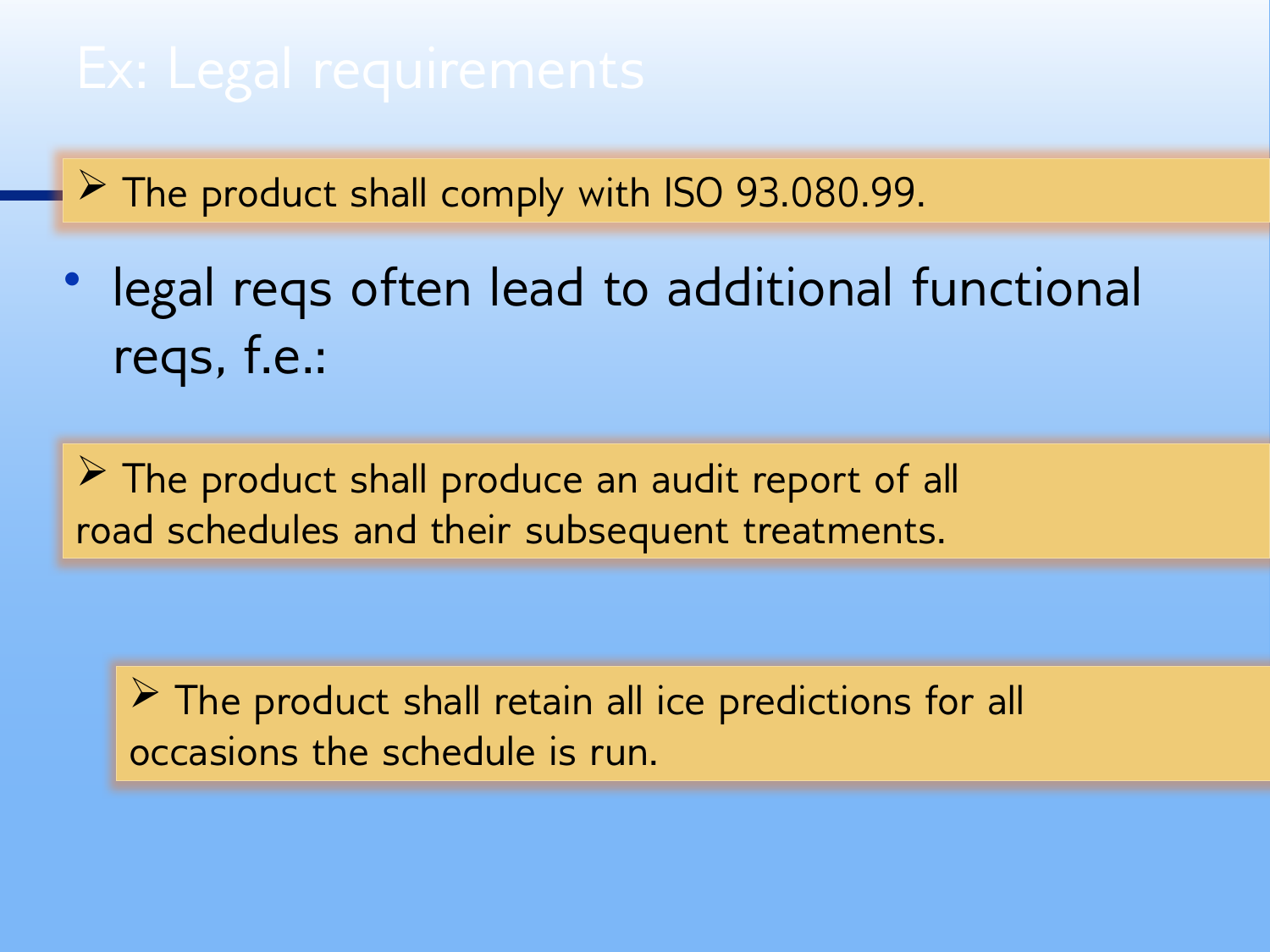

# Ex: Legal requirements
 The product shall comply with ISO 93.080.99.
legal reqs often lead to additional functional reqs, f.e.:

 The product shall produce an audit report of all
road schedules and their subsequent treatments.
 The product shall retain all ice predictions for all
occasions the schedule is run.